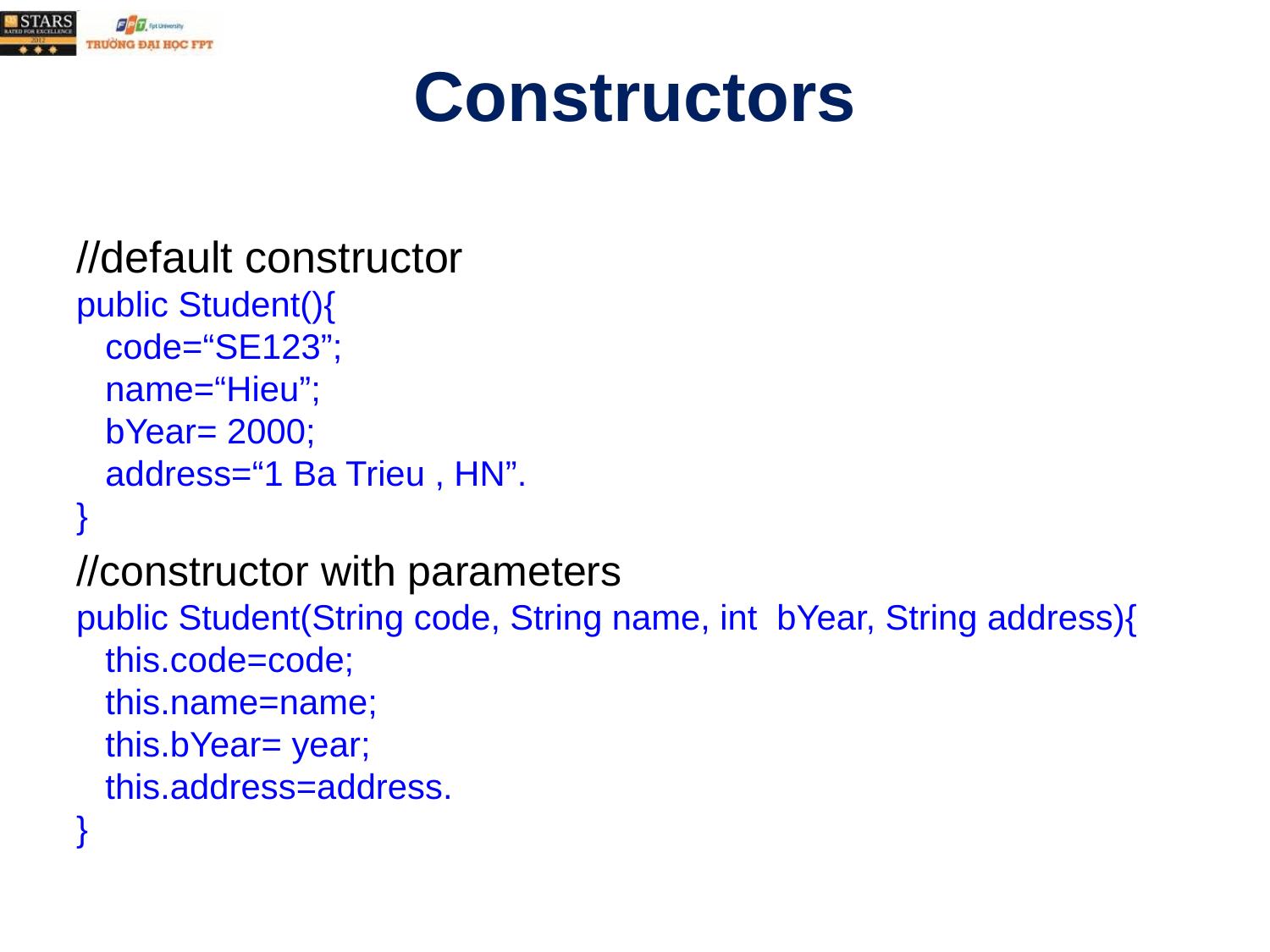

# Constructors
//default constructor
public Student(){
   code=“SE123”;
   name=“Hieu”;
   bYear= 2000;
   address=“1 Ba Trieu , HN”.
}
//constructor with parameters
public Student(String code, String name, int  bYear, String address){
   this.code=code;
   this.name=name;
   this.bYear= year;
   this.address=address.
}